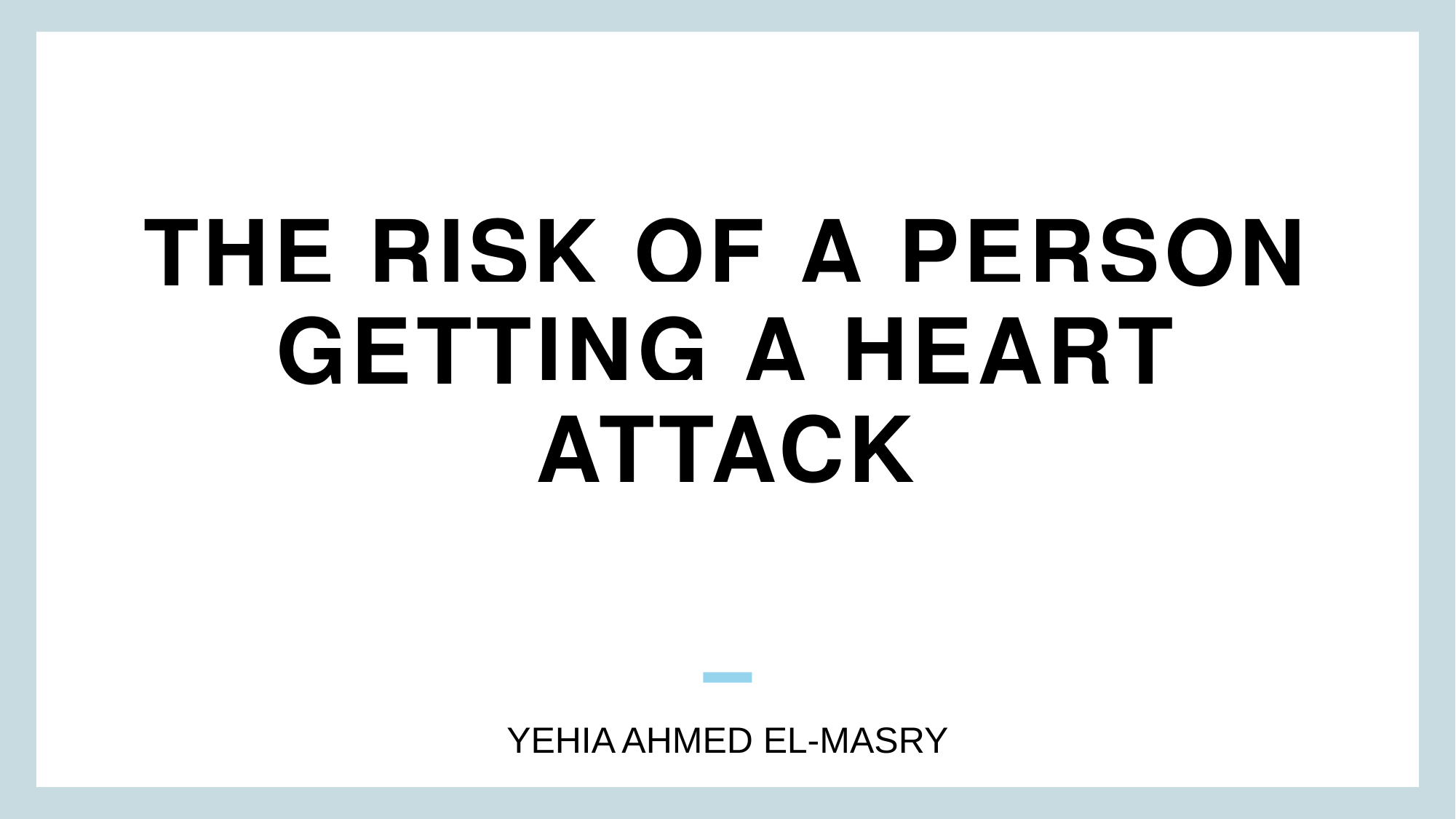

# The Risk of a person getting a Heart Attack
Yehia ahmed el-masry